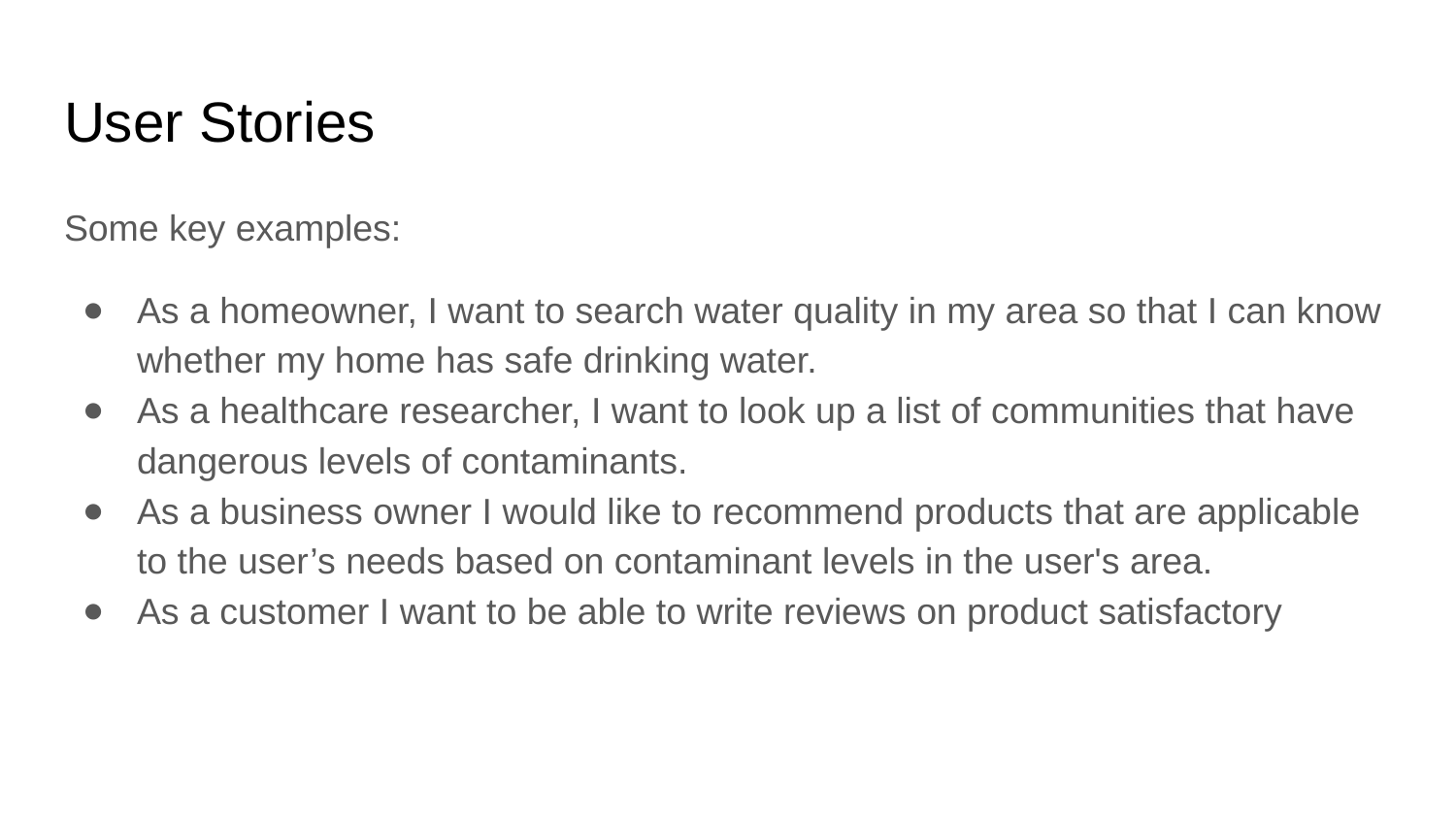

# User Stories
Some key examples:
As a homeowner, I want to search water quality in my area so that I can know whether my home has safe drinking water.
As a healthcare researcher, I want to look up a list of communities that have dangerous levels of contaminants.
As a business owner I would like to recommend products that are applicable to the user’s needs based on contaminant levels in the user's area.
As a customer I want to be able to write reviews on product satisfactory